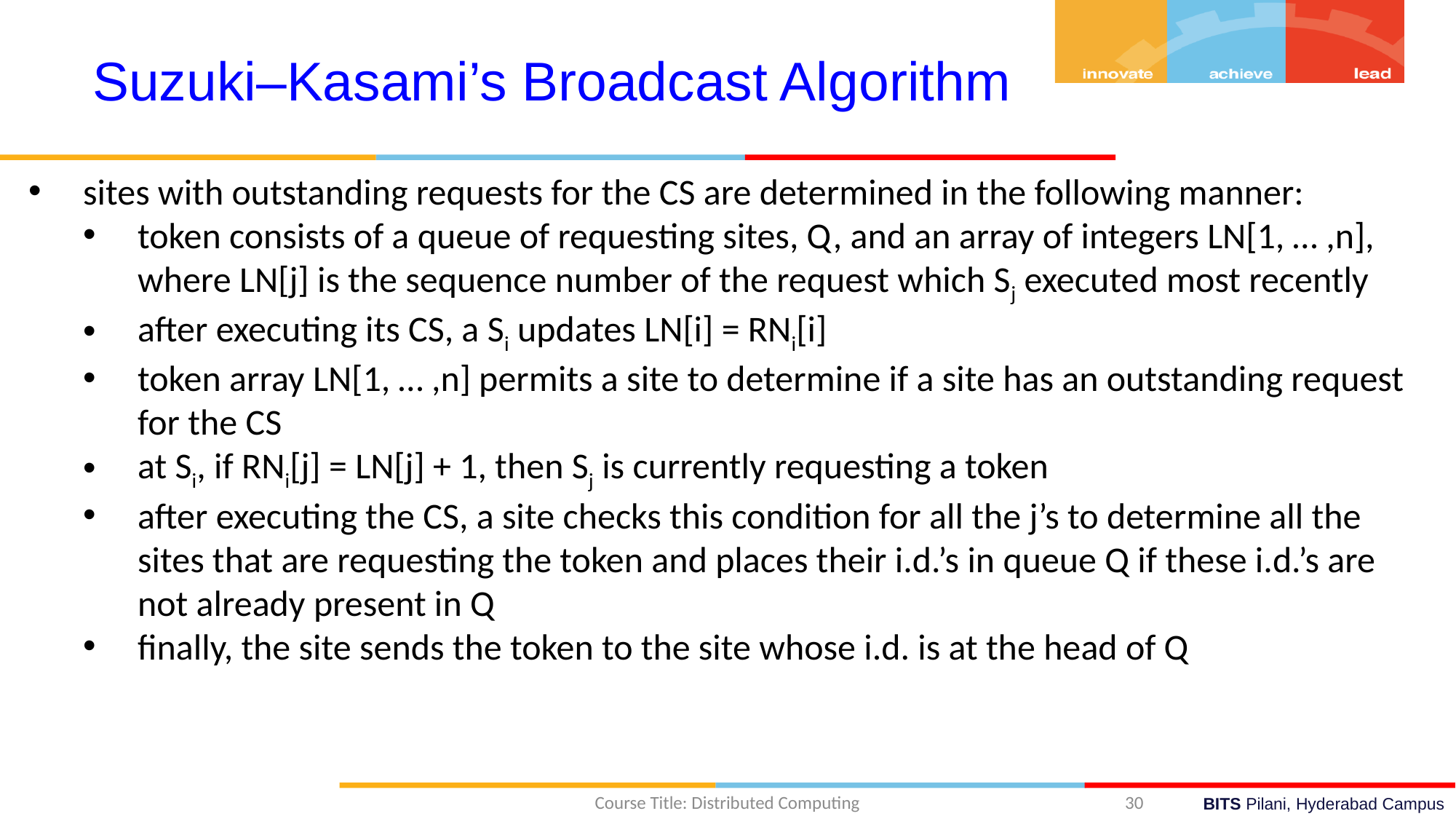

Suzuki–Kasami’s Broadcast Algorithm
sites with outstanding requests for the CS are determined in the following manner:
token consists of a queue of requesting sites, Q, and an array of integers LN[1, … ,n], where LN[j] is the sequence number of the request which Sj executed most recently
after executing its CS, a Si updates LN[i] = RNi[i]
token array LN[1, … ,n] permits a site to determine if a site has an outstanding request for the CS
at Si, if RNi[j] = LN[j] + 1, then Sj is currently requesting a token
after executing the CS, a site checks this condition for all the j’s to determine all the sites that are requesting the token and places their i.d.’s in queue Q if these i.d.’s are not already present in Q
finally, the site sends the token to the site whose i.d. is at the head of Q
Course Title: Distributed Computing
30